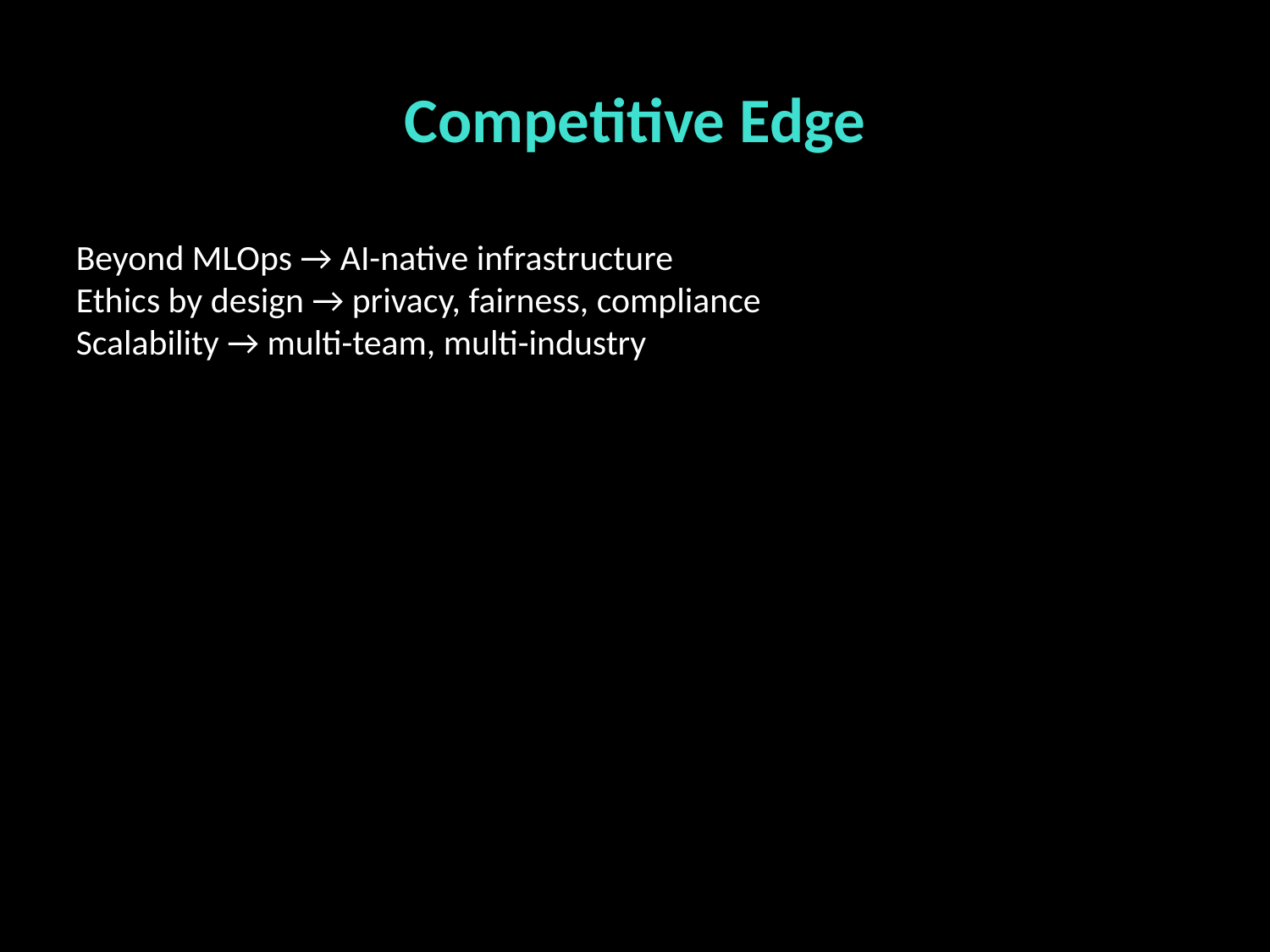

# Competitive Edge

Beyond MLOps → AI-native infrastructure
Ethics by design → privacy, fairness, compliance
Scalability → multi-team, multi-industry